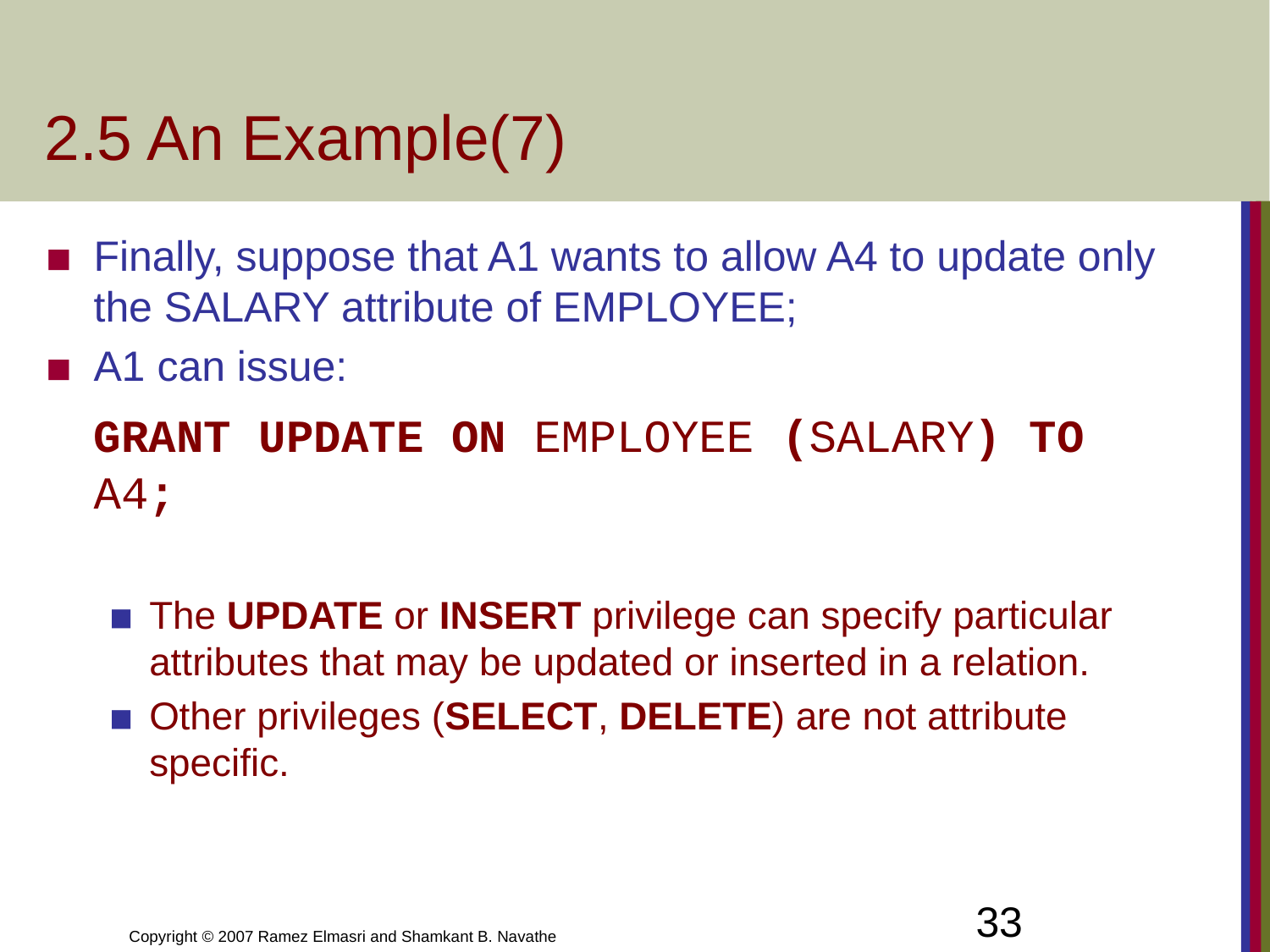

# 2.5 An Example(7)
Finally, suppose that A1 wants to allow A4 to update only the SALARY attribute of EMPLOYEE;
A1 can issue:
	GRANT UPDATE ON EMPLOYEE (SALARY) TO A4;

The UPDATE or INSERT privilege can specify particular attributes that may be updated or inserted in a relation.
Other privileges (SELECT, DELETE) are not attribute specific.
33